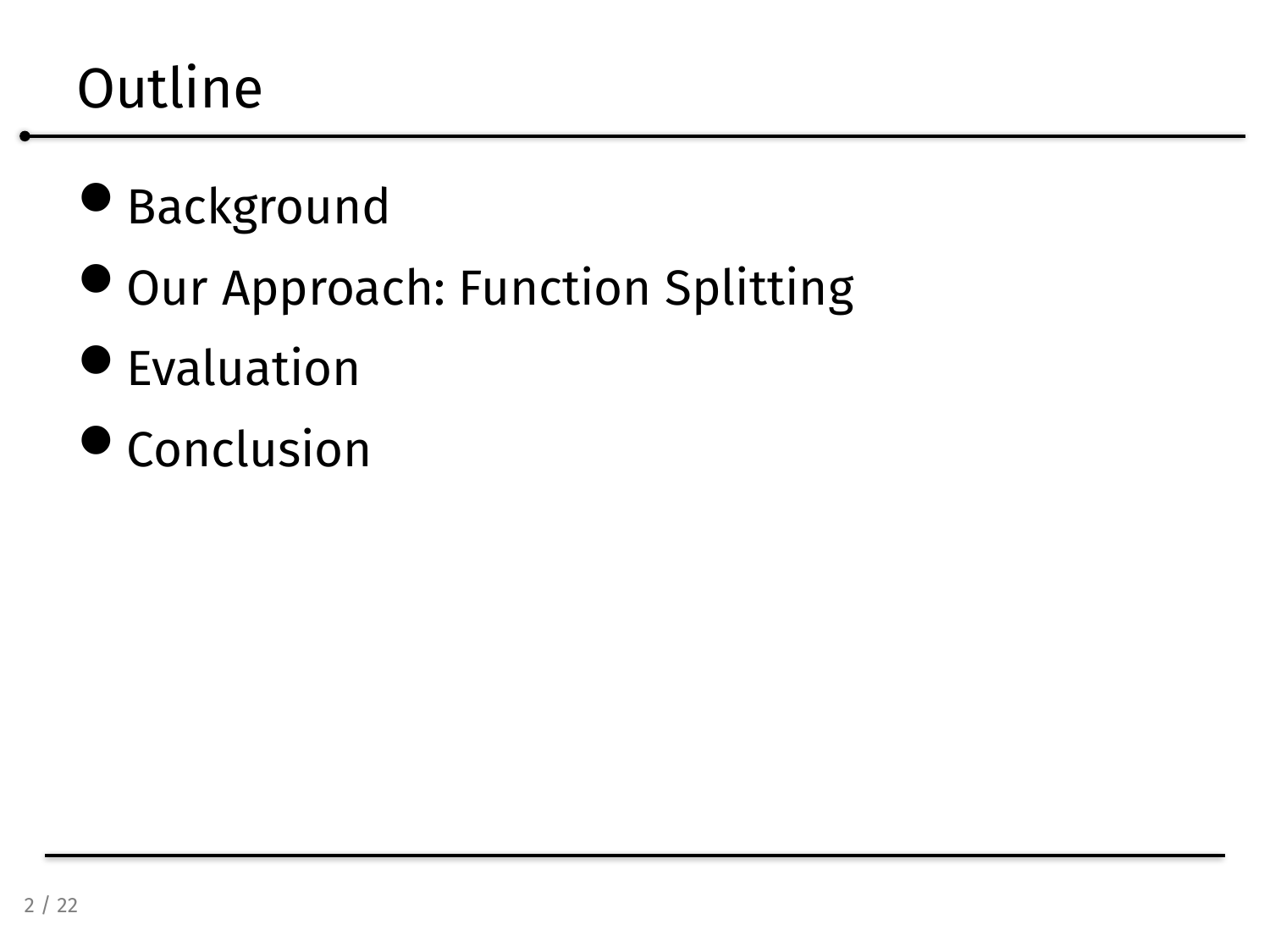

# Outline
Background
Our Approach: Function Splitting
Evaluation
Conclusion